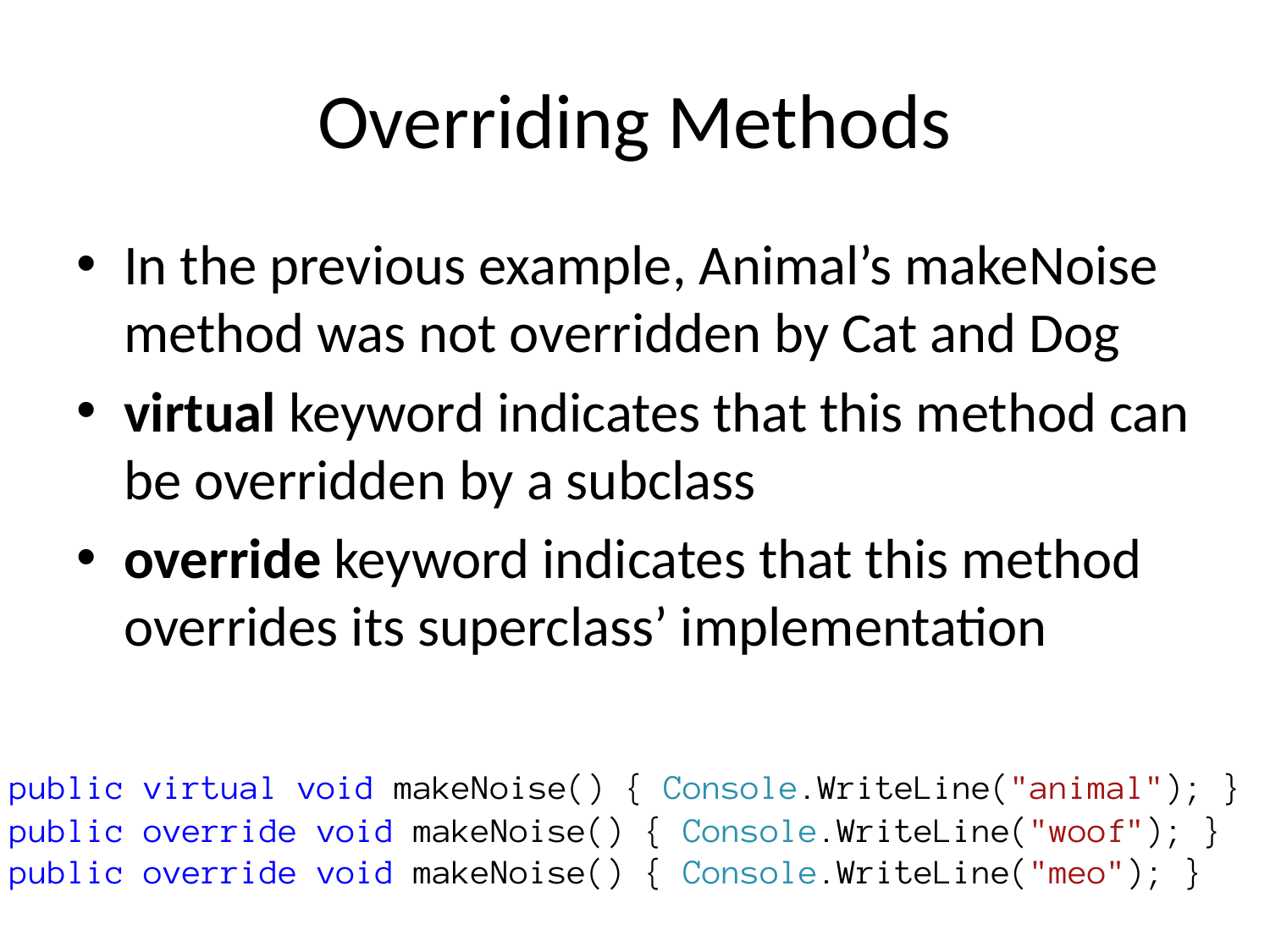

# Overriding Methods
In the previous example, Animal’s makeNoise method was not overridden by Cat and Dog
virtual keyword indicates that this method can be overridden by a subclass
override keyword indicates that this method overrides its superclass’ implementation
public virtual void makeNoise() { Console.WriteLine("animal"); }
public override void makeNoise() { Console.WriteLine("woof"); }
public override void makeNoise() { Console.WriteLine("meo"); }